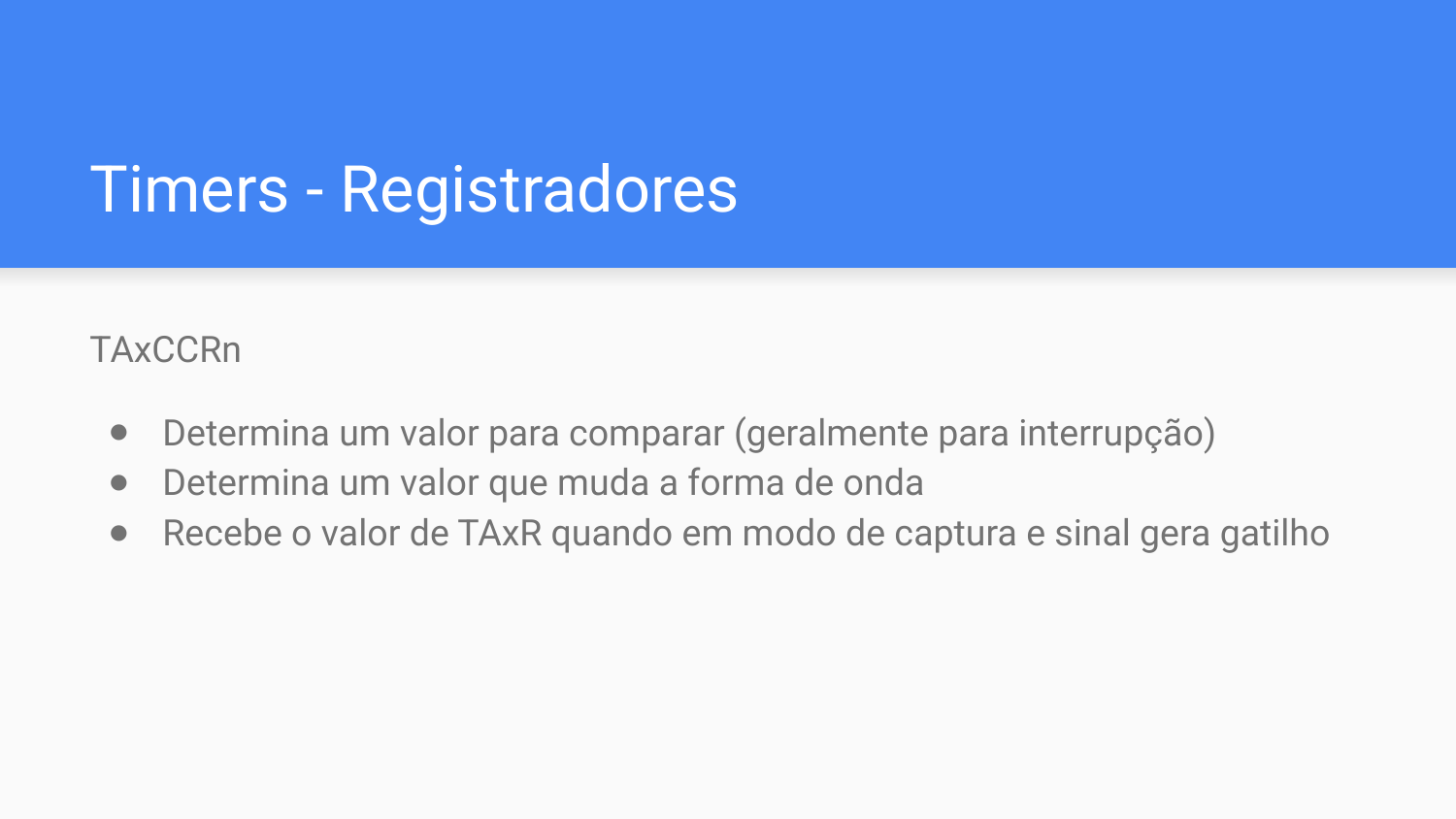

# Timers - Registradores
TAxCCRn
Determina um valor para comparar (geralmente para interrupção)
Determina um valor que muda a forma de onda
Recebe o valor de TAxR quando em modo de captura e sinal gera gatilho